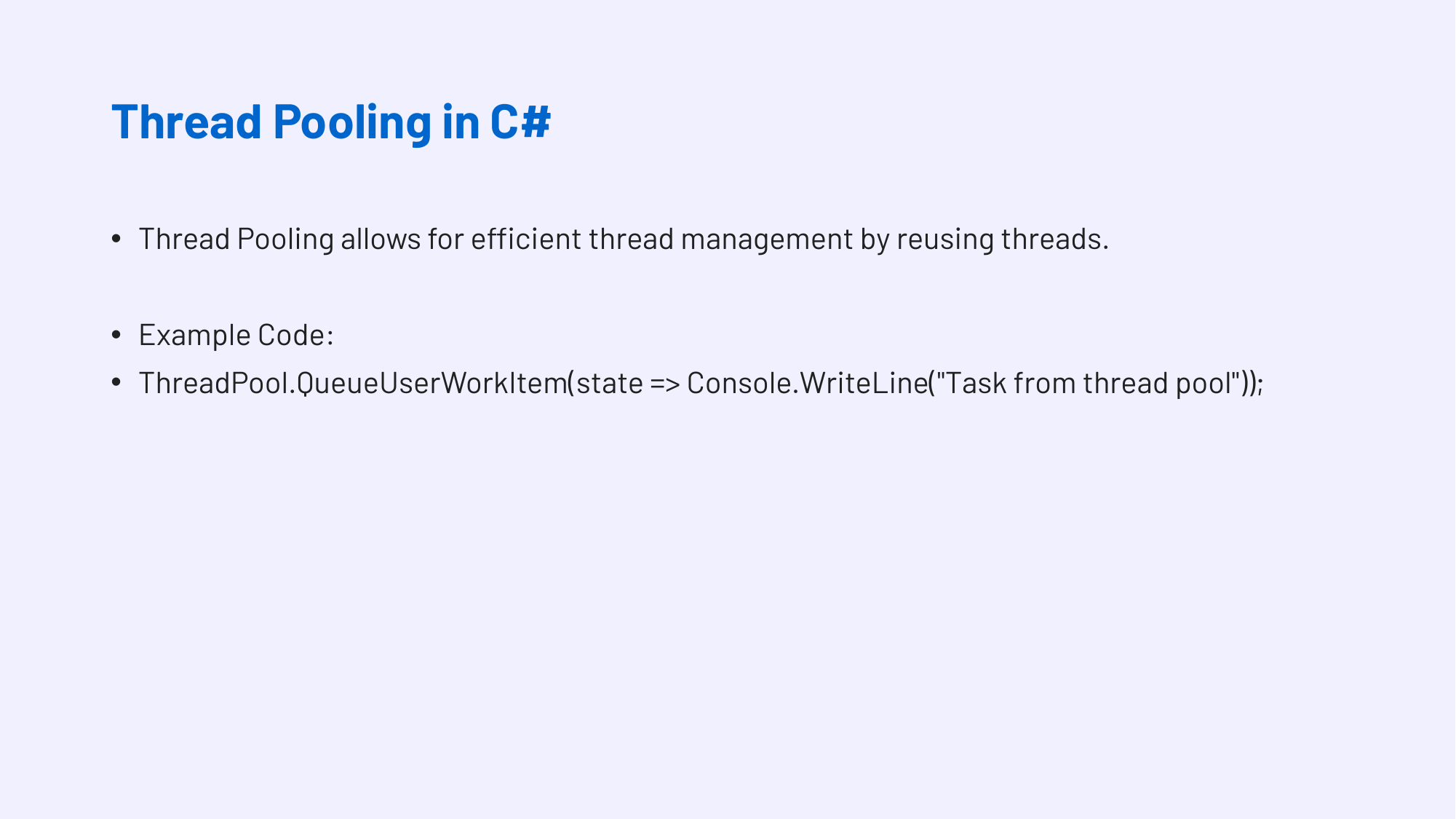

# Thread Pooling in C#
Thread Pooling allows for efficient thread management by reusing threads.

Example Code:
ThreadPool.QueueUserWorkItem(state => Console.WriteLine("Task from thread pool"));